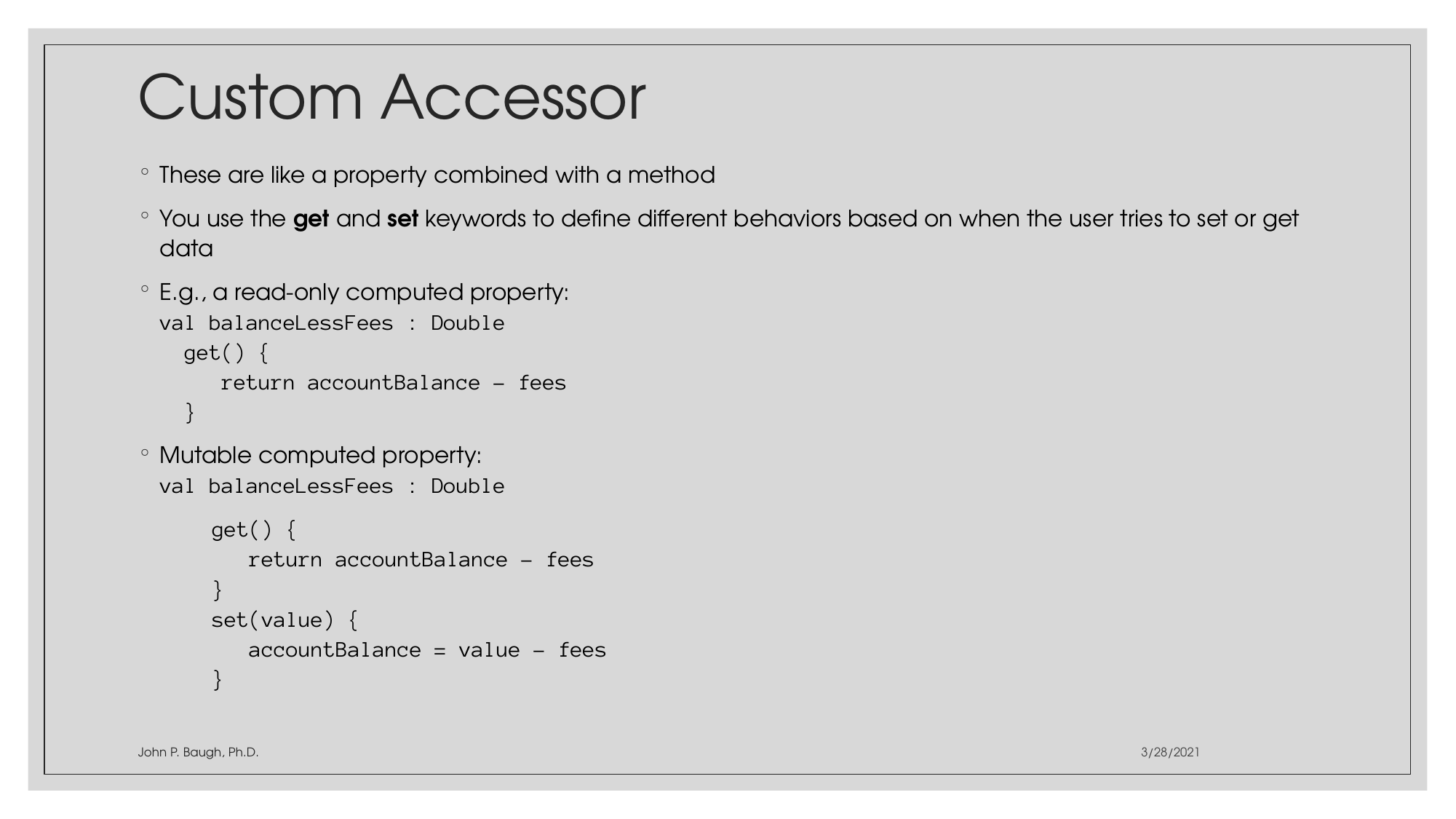

# Custom Accessor
These are like a property combined with a method
You use the get and set keywords to define different behaviors based on when the user tries to set or get data
E.g., a read-only computed property:
val balanceLessFees : Double
  get() {
     return accountBalance - fees
  }
Mutable computed property:
val balanceLessFees : Double
      get() {
         return accountBalance - fees
      }
      set(value) {
         accountBalance = value - fees
      }
John P. Baugh, Ph.D.
3/28/2021